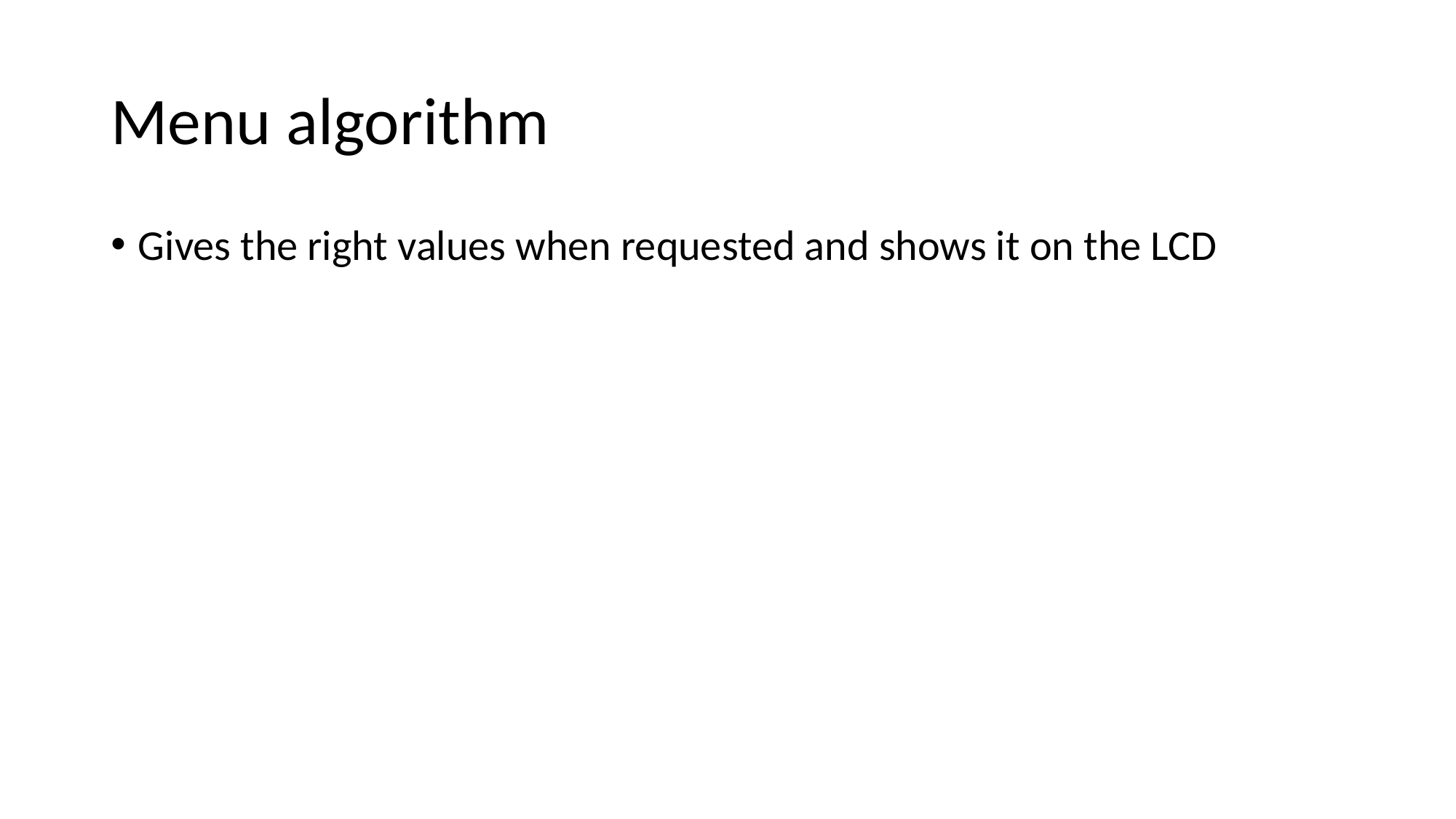

# Menu algorithm
Gives the right values when requested and shows it on the LCD